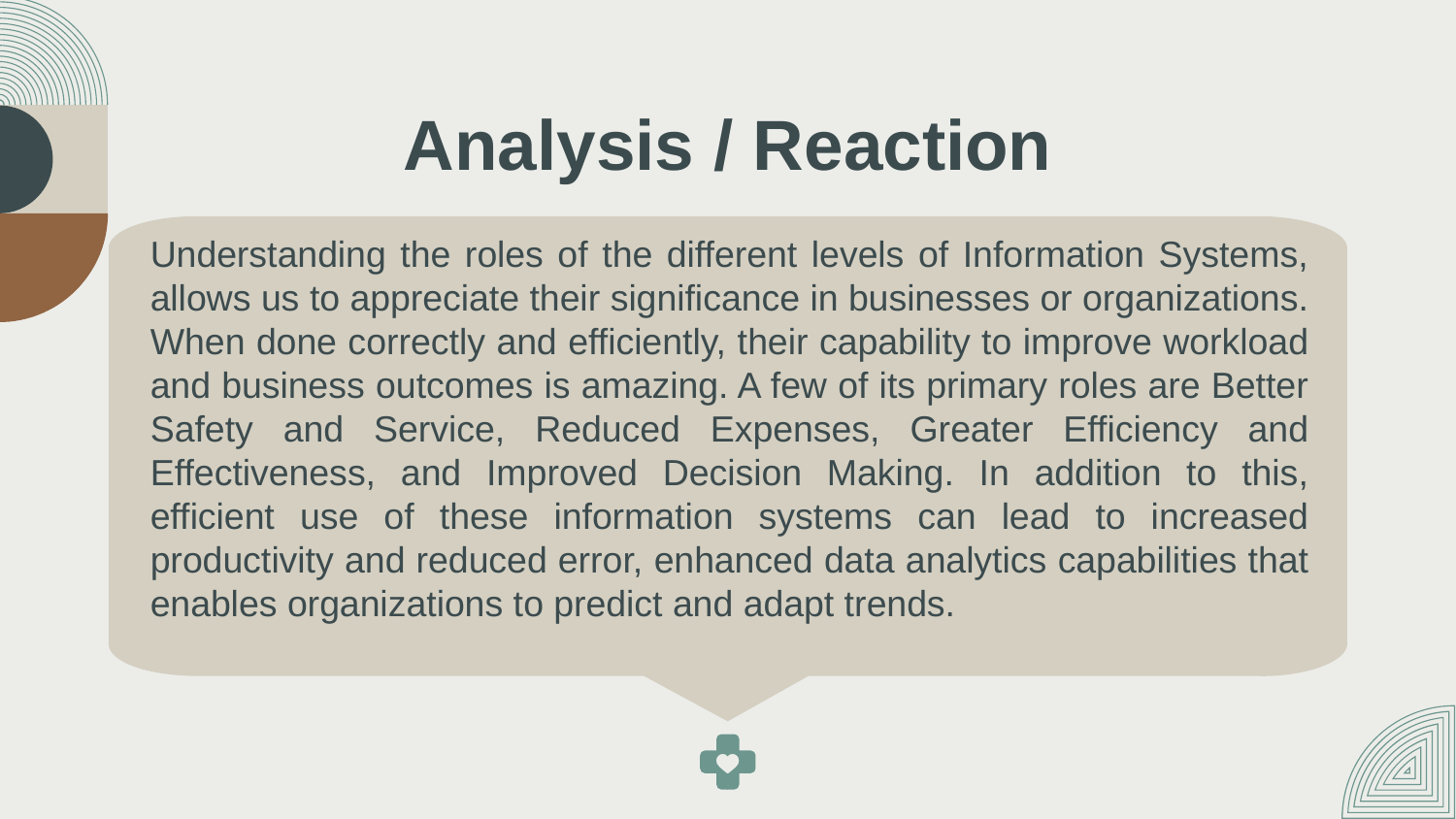

# Analysis / Reaction
Understanding the roles of the different levels of Information Systems, allows us to appreciate their significance in businesses or organizations. When done correctly and efficiently, their capability to improve workload and business outcomes is amazing. A few of its primary roles are Better Safety and Service, Reduced Expenses, Greater Efficiency and Effectiveness, and Improved Decision Making. In addition to this, efficient use of these information systems can lead to increased productivity and reduced error, enhanced data analytics capabilities that enables organizations to predict and adapt trends.